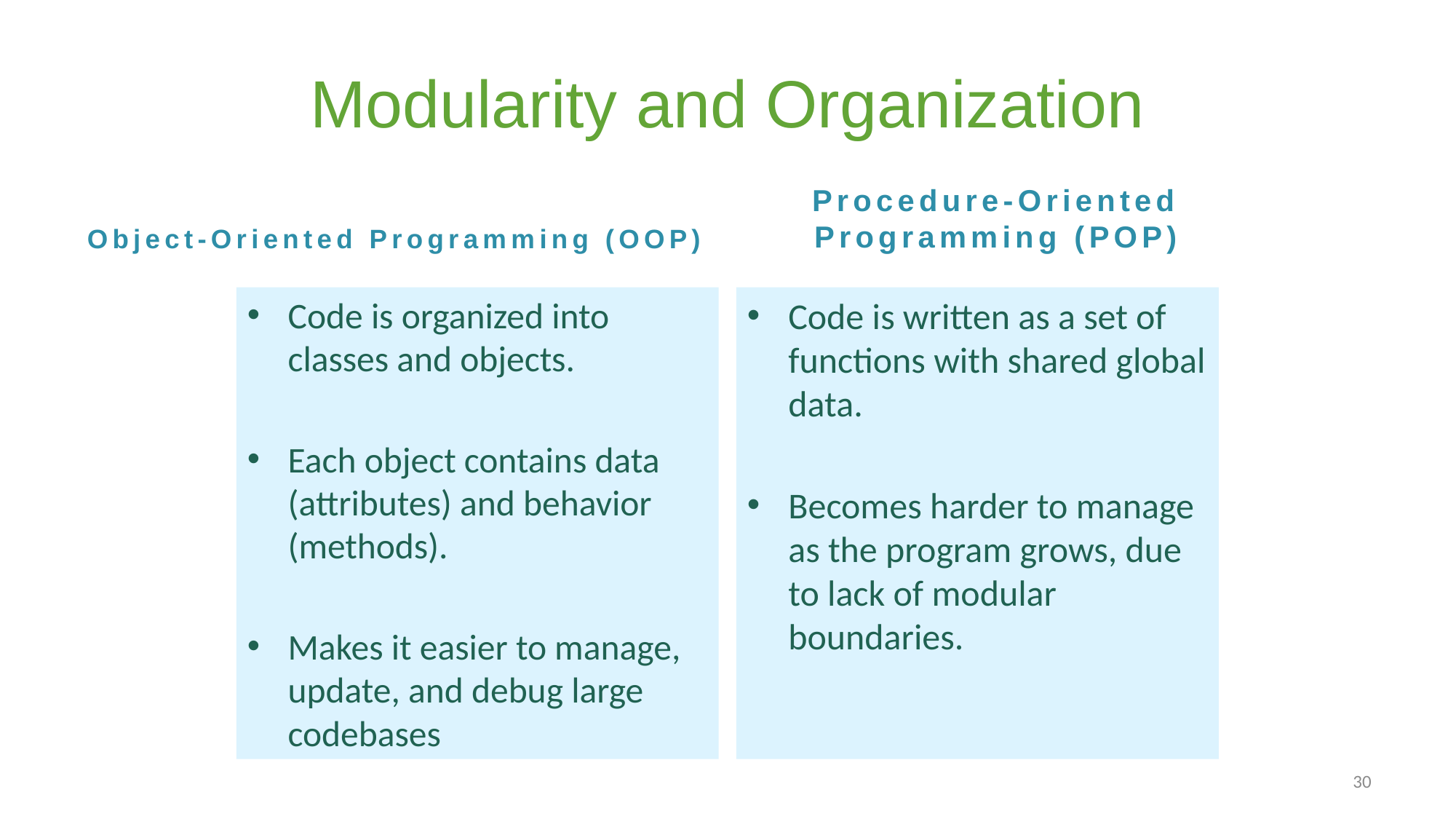

# Modularity and Organization
Object-Oriented Programming (OOP)
Procedure-Oriented Programming (POP)
Code is organized into classes and objects.

Each object contains data (attributes) and behavior (methods).

Makes it easier to manage, update, and debug large codebases
Code is written as a set of functions with shared global data.

Becomes harder to manage as the program grows, due to lack of modular boundaries.

30